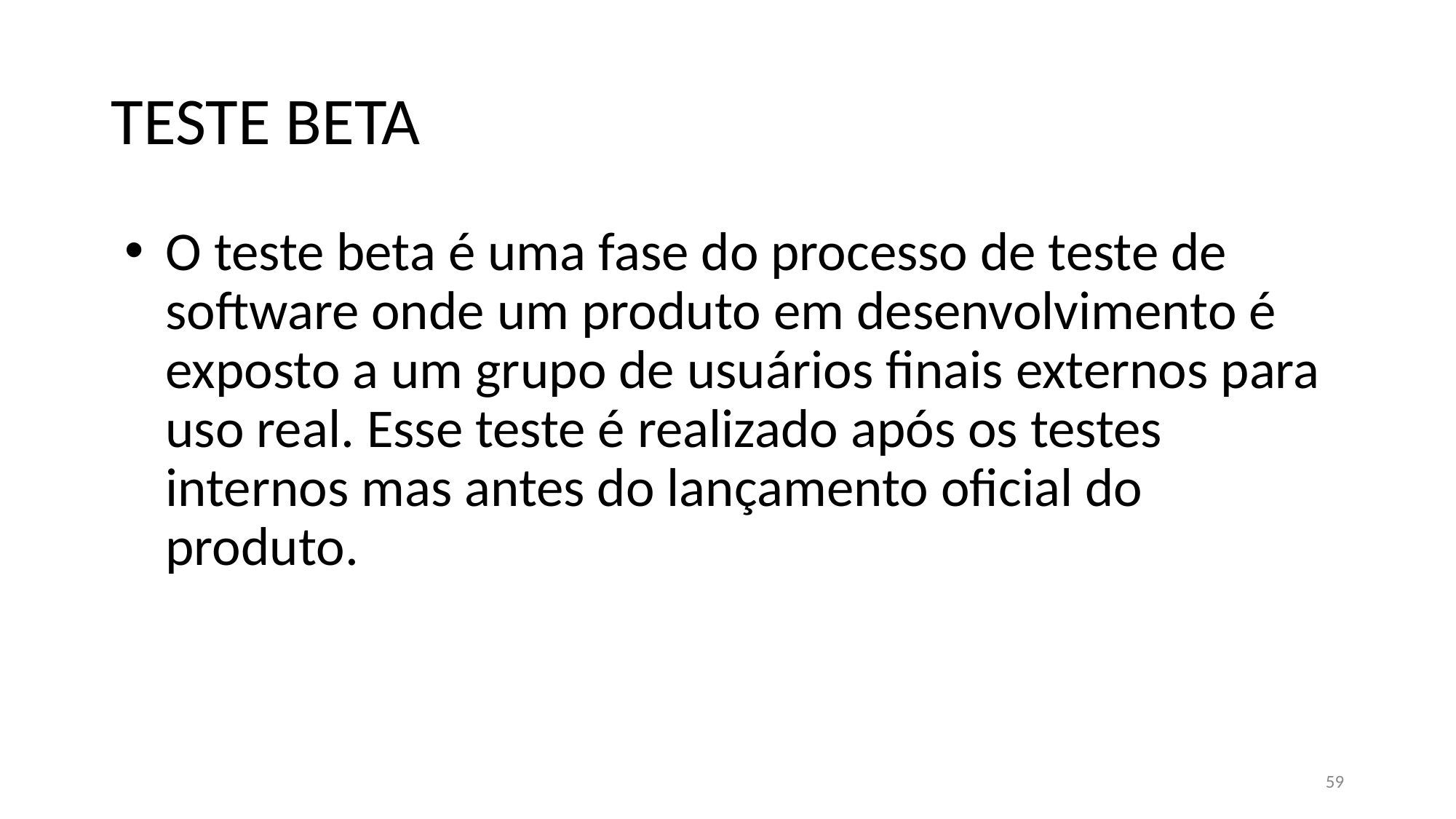

# TESTE BETA
O teste beta é uma fase do processo de teste de software onde um produto em desenvolvimento é exposto a um grupo de usuários finais externos para uso real. Esse teste é realizado após os testes internos mas antes do lançamento oficial do produto.
59